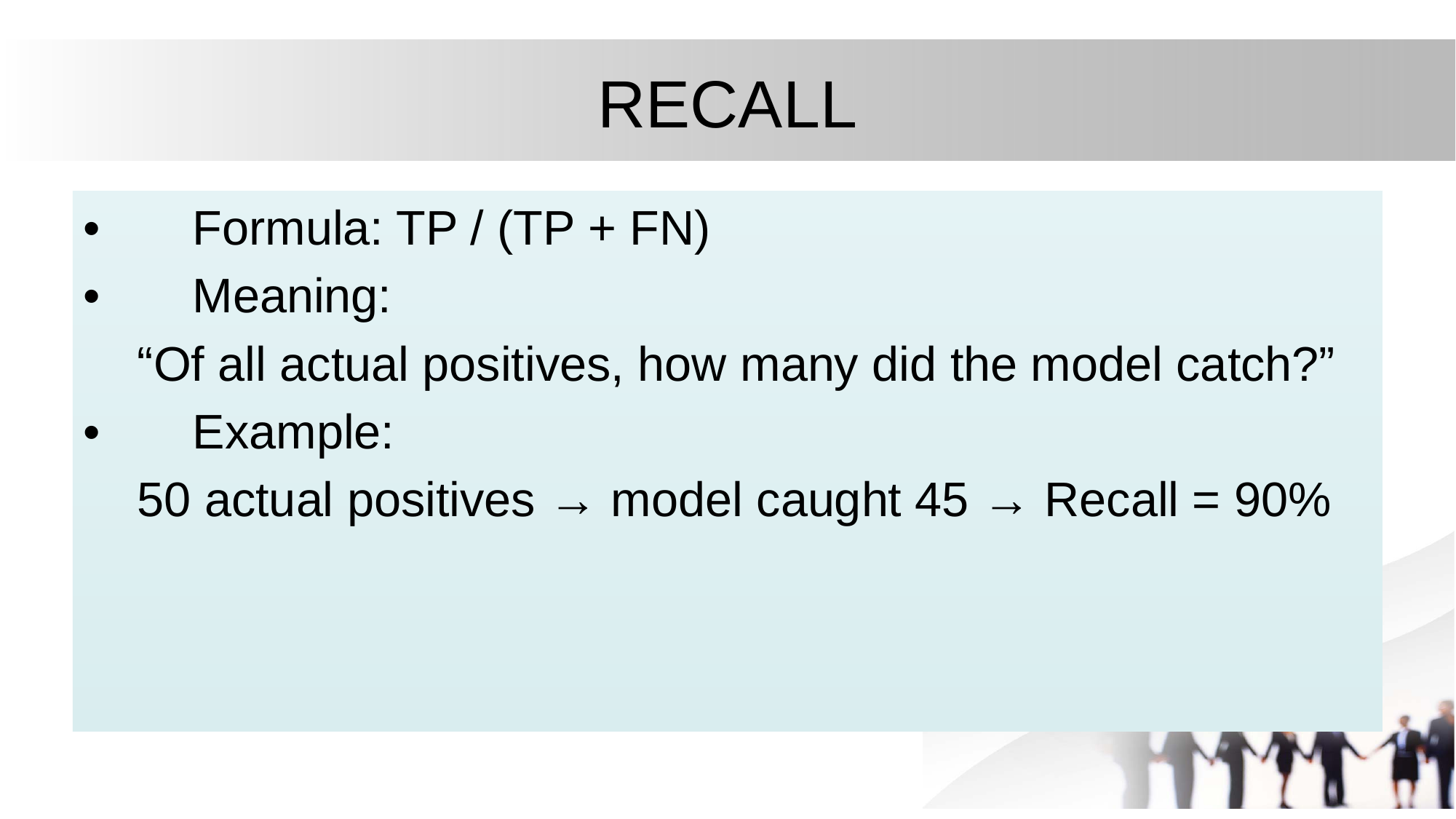

# RECALL
•	Formula: TP / (TP + FN)
•	Meaning:
    “Of all actual positives, how many did the model catch?”
•	Example:
    50 actual positives → model caught 45 → Recall = 90%